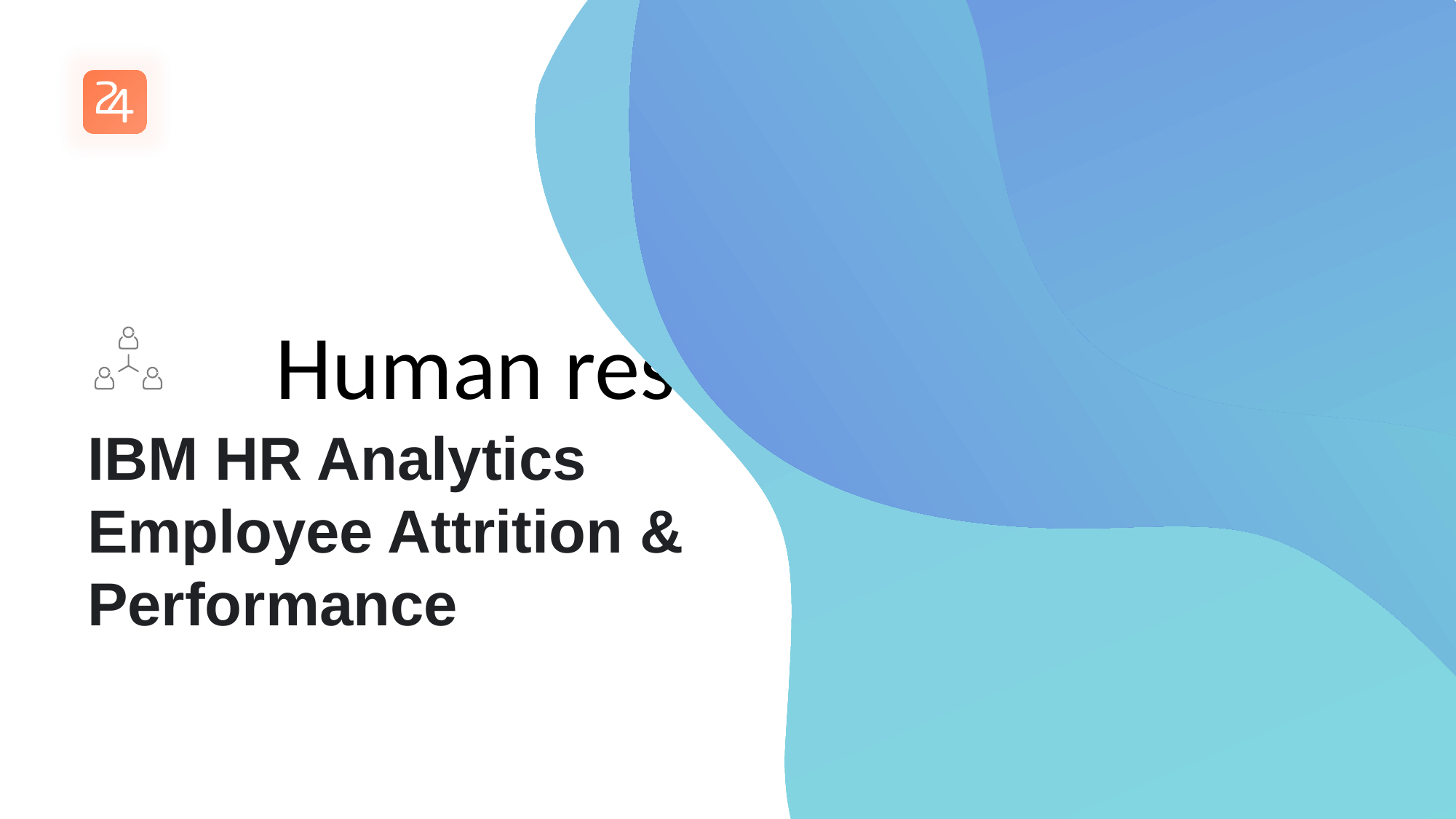

# Human resources slide 1

IBM HR Analytics Employee Attrition & Performance